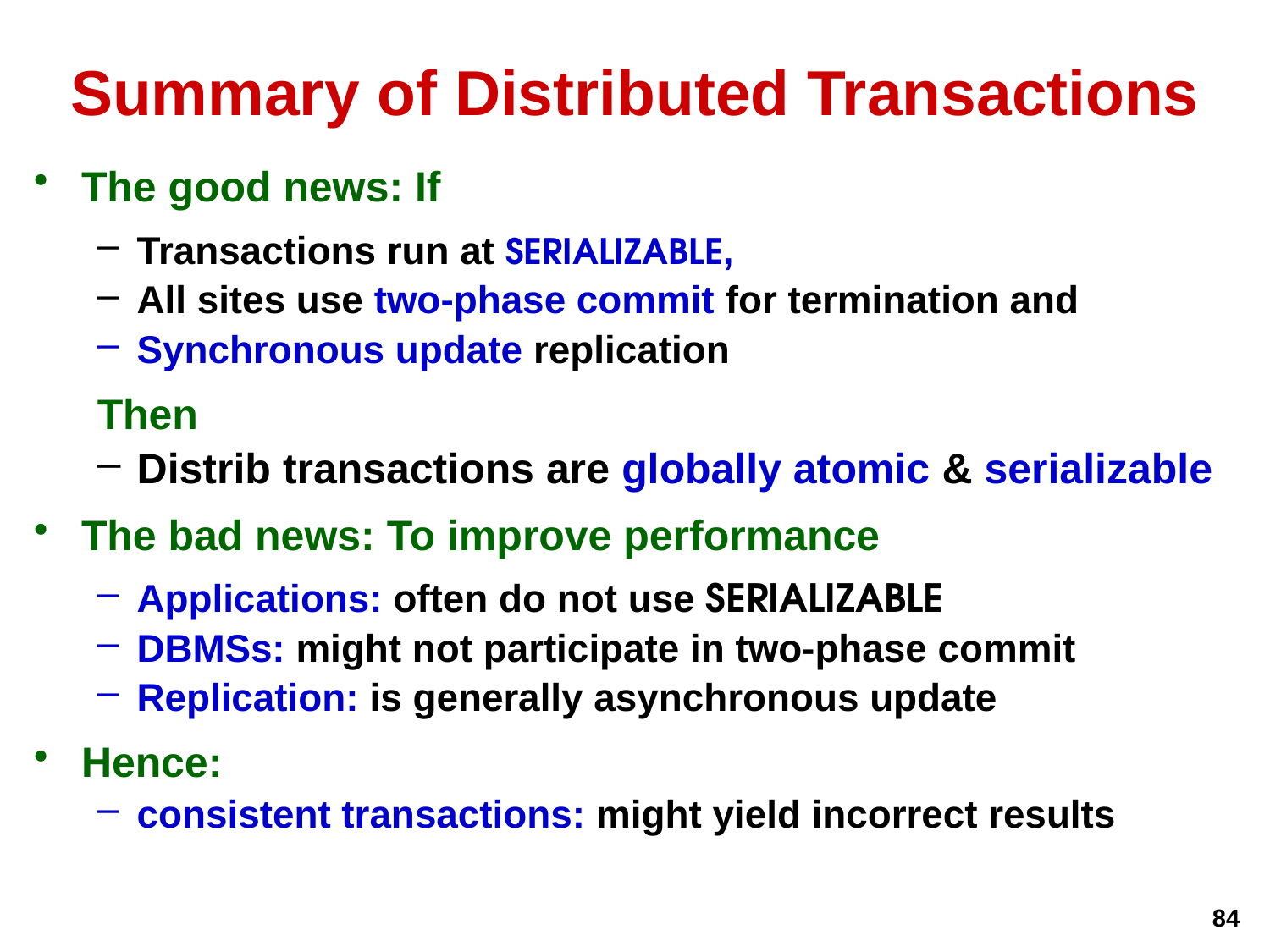

# Summary of Distributed Transactions
The good news: If
Transactions run at SERIALIZABLE,
All sites use two-phase commit for termination and
Synchronous update replication
Then
Distrib transactions are globally atomic & serializable
The bad news: To improve performance
Applications: often do not use SERIALIZABLE
DBMSs: might not participate in two-phase commit
Replication: is generally asynchronous update
Hence:
consistent transactions: might yield incorrect results
84